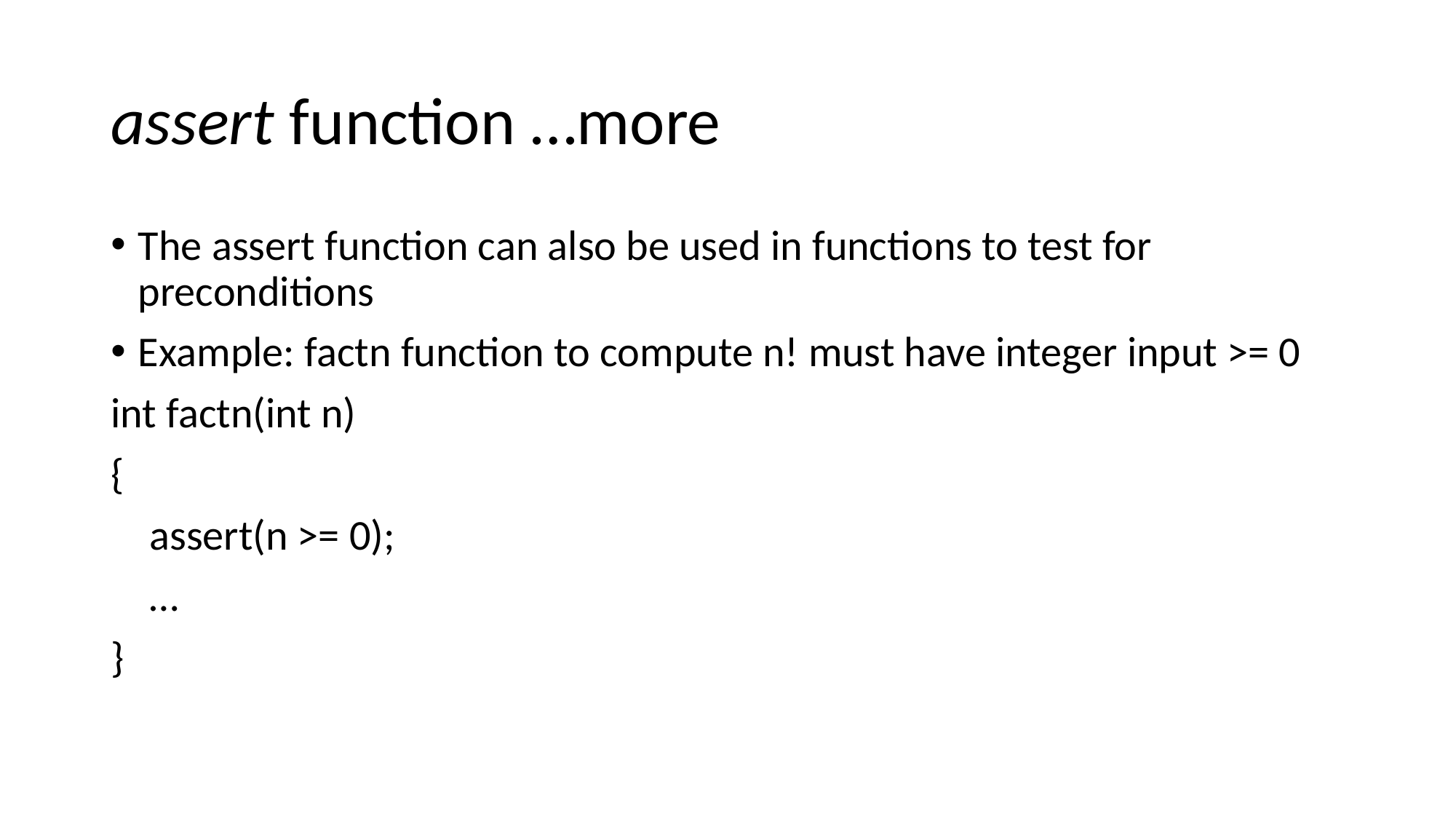

# assert function …more
The assert function can also be used in functions to test for preconditions
Example: factn function to compute n! must have integer input >= 0
int factn(int n)
{
    assert(n >= 0);
    …
}